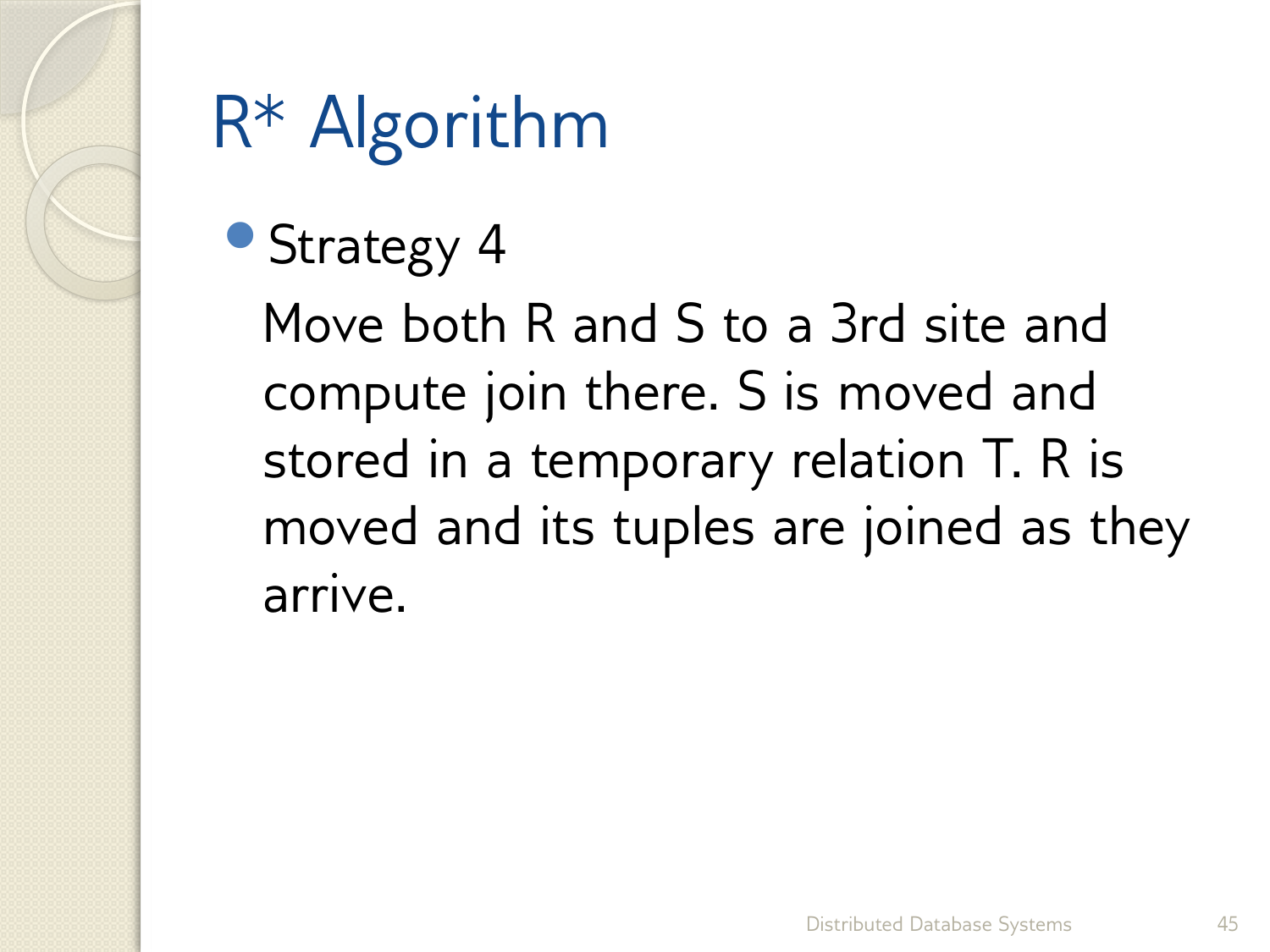

# R* Algorithm
Strategy 4
	Move both R and S to a 3rd site and compute join there. S is moved and stored in a temporary relation T. R is moved and its tuples are joined as they arrive.
Distributed Database Systems
45